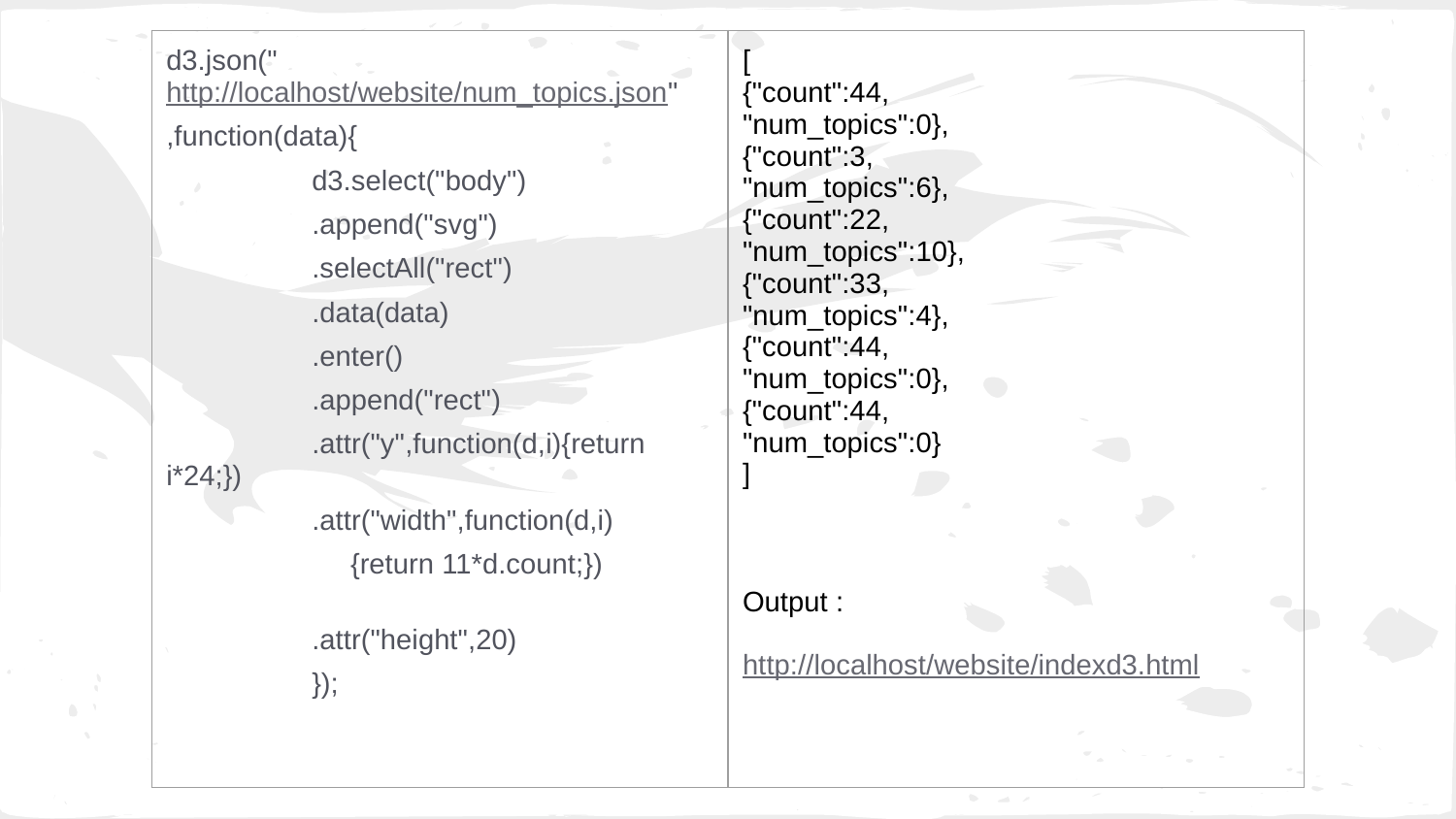

#
| d3.json("http://localhost/website/num\_topics.json" ,function(data){ d3.select("body") .append("svg") .selectAll("rect") .data(data) .enter() .append("rect") .attr("y",function(d,i){return i\*24;}) .attr("width",function(d,i) {return 11\*d.count;}) .attr("height",20) }); | [ {"count":44, "num\_topics":0}, {"count":3, "num\_topics":6}, {"count":22, "num\_topics":10}, {"count":33, "num\_topics":4}, {"count":44, "num\_topics":0}, {"count":44, "num\_topics":0} ] Output : http://localhost/website/indexd3.html |
| --- | --- |